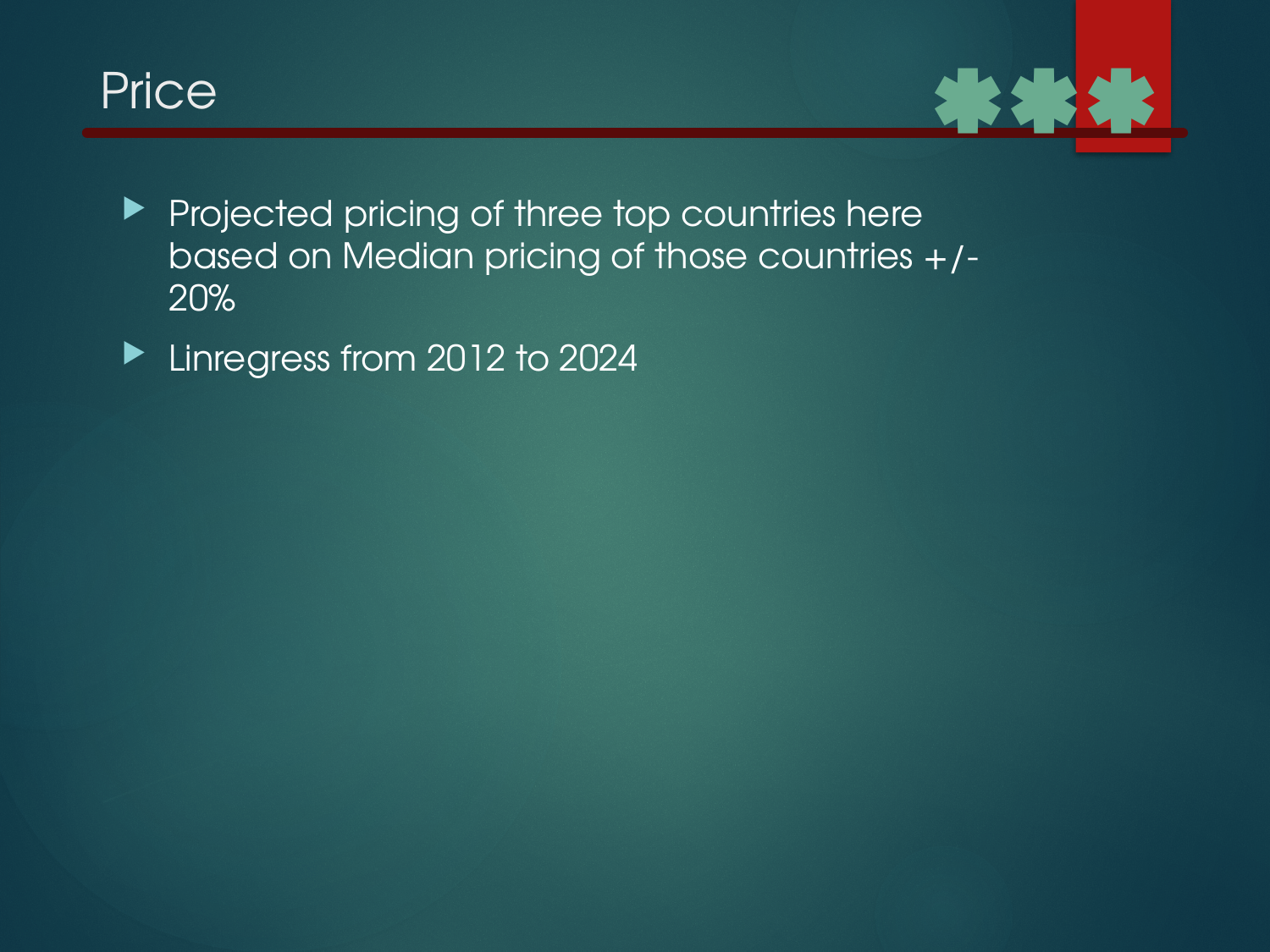

***
# Price
Projected pricing of three top countries here based on Median pricing of those countries +/-20%
Linregress from 2012 to 2024